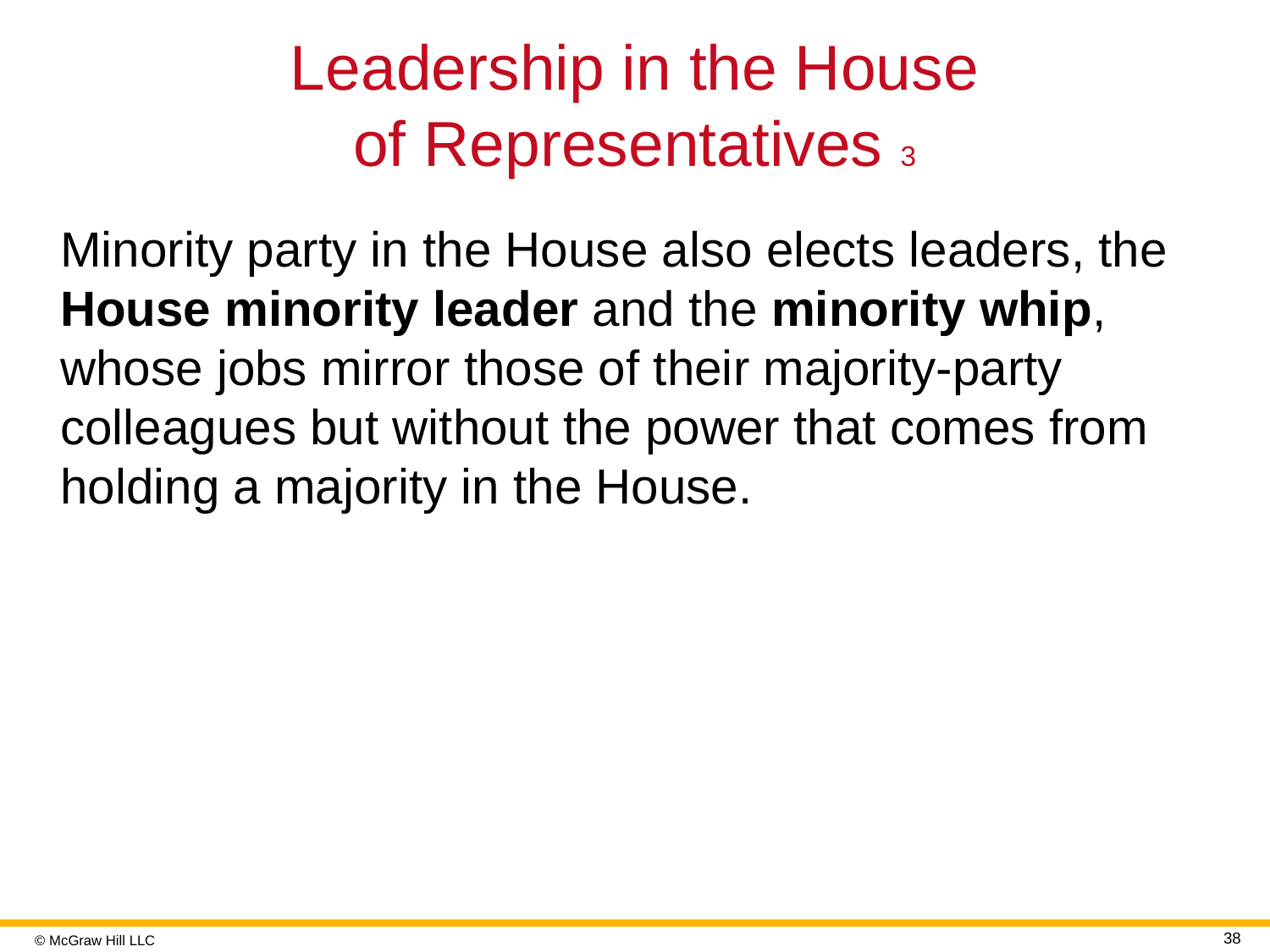

# Leadership in the House of Representatives 3
Minority party in the House also elects leaders, the House minority leader and the minority whip, whose jobs mirror those of their majority-party colleagues but without the power that comes from holding a majority in the House.
38